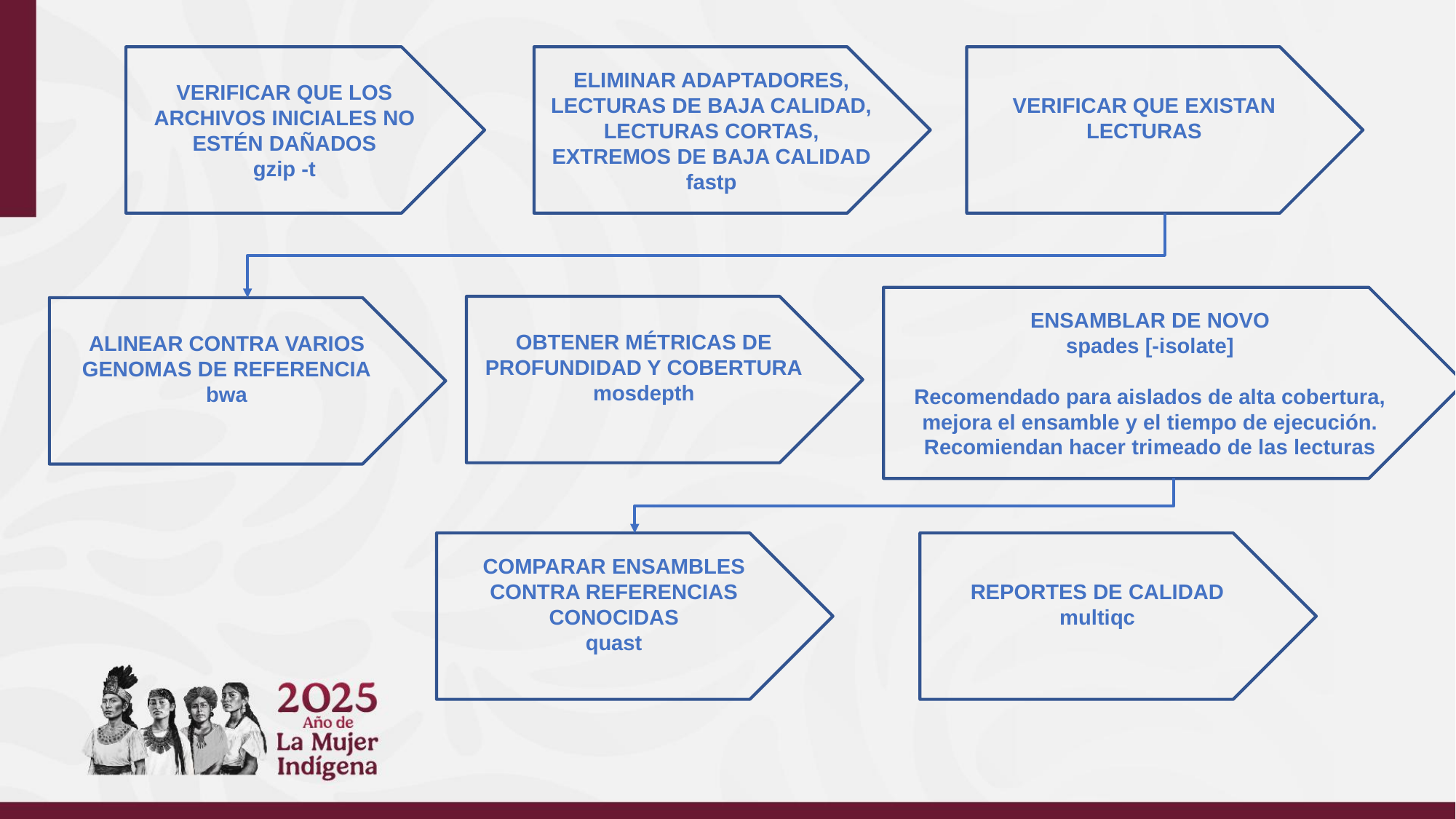

VERIFICAR QUE LOS ARCHIVOS INICIALES NO ESTÉN DAÑADOS
gzip -t
ELIMINAR ADAPTADORES, LECTURAS DE BAJA CALIDAD, LECTURAS CORTAS, EXTREMOS DE BAJA CALIDAD
fastp
VERIFICAR QUE EXISTAN LECTURAS

ENSAMBLAR DE NOVO
spades [-isolate]

Recomendado para aislados de alta cobertura, mejora el ensamble y el tiempo de ejecución. Recomiendan hacer trimeado de las lecturas
OBTENER MÉTRICAS DE PROFUNDIDAD Y COBERTURA
mosdepth

ALINEAR CONTRA VARIOS GENOMAS DE REFERENCIA
bwa

COMPARAR ENSAMBLES CONTRA REFERENCIAS CONOCIDAS
quast

REPORTES DE CALIDAD
multiqc